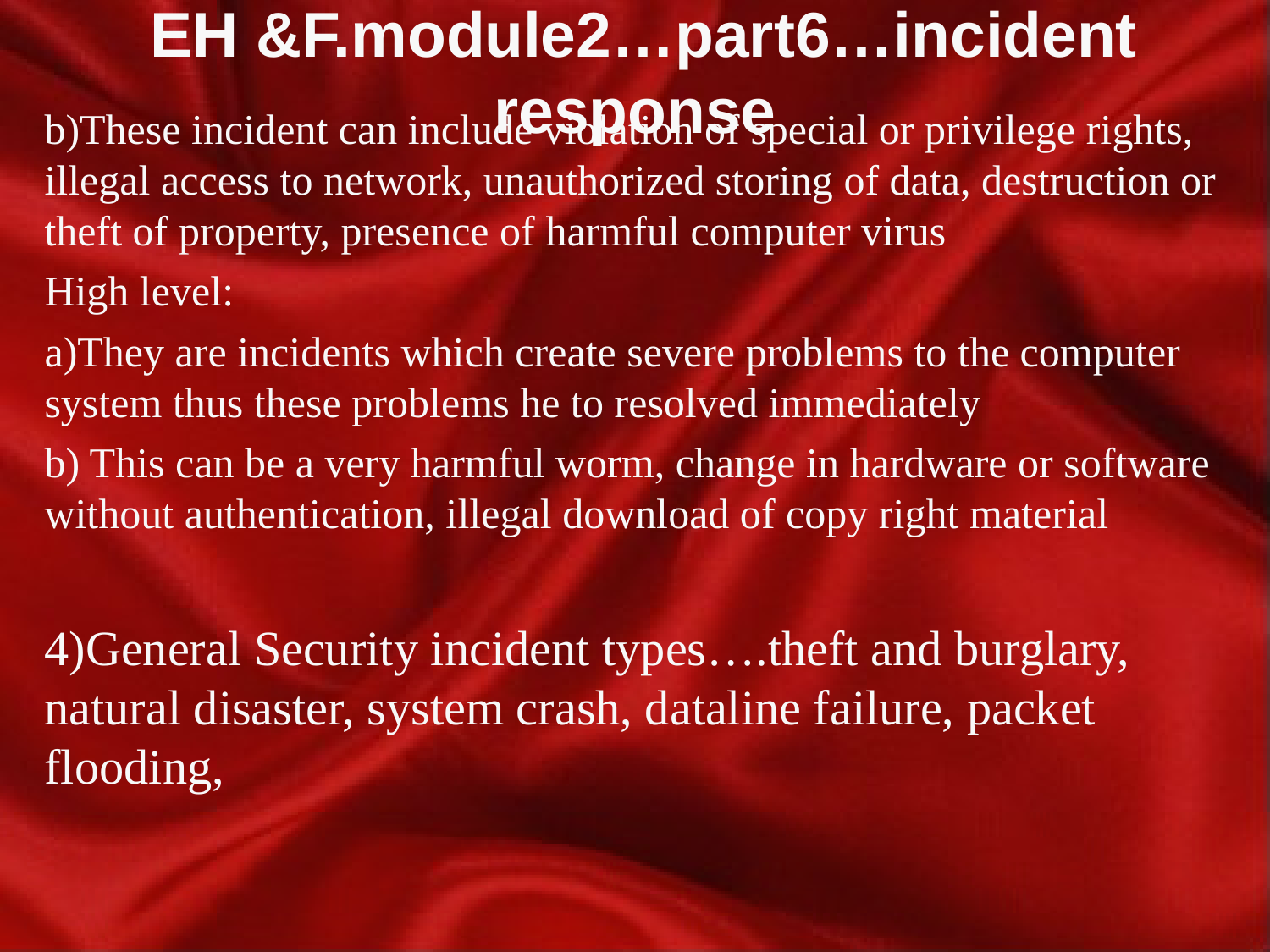

# EH &F.module2…part6…incident response
b)These incident can include violation of special or privilege rights, illegal access to network, unauthorized storing of data, destruction or theft of property, presence of harmful computer virus
High level:
a)They are incidents which create severe problems to the computer system thus these problems he to resolved immediately
b) This can be a very harmful worm, change in hardware or software without authentication, illegal download of copy right material

4)General Security incident types….theft and burglary, natural disaster, system crash, dataline failure, packet flooding,